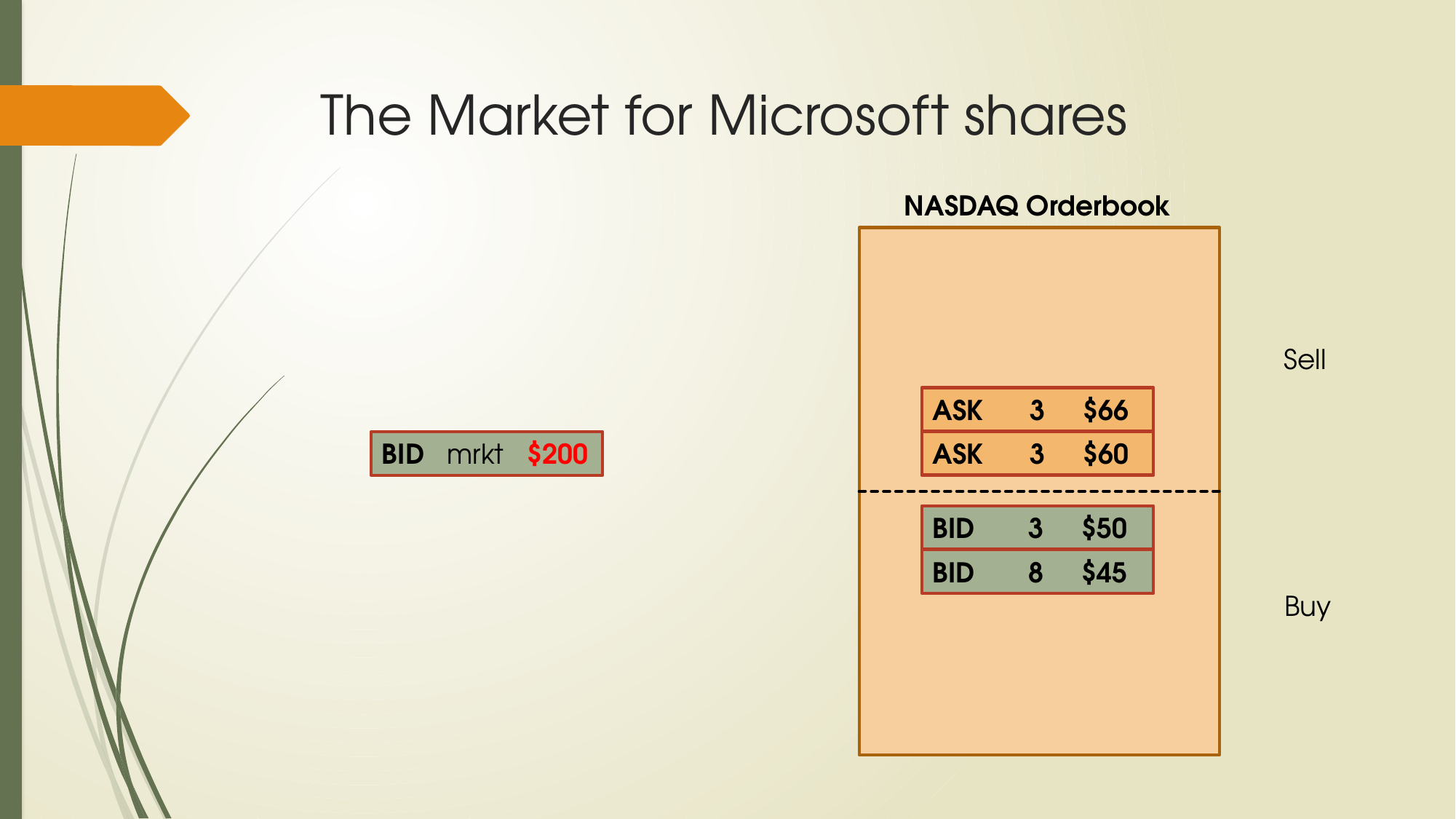

# The Market for Microsoft shares
NASDAQ Orderbook

Sell
Buy
ASK      3     $66
ASK      3     $60
BID   mrkt   $200
ASK      6     $60
BID       3     $50
BID       8     $45